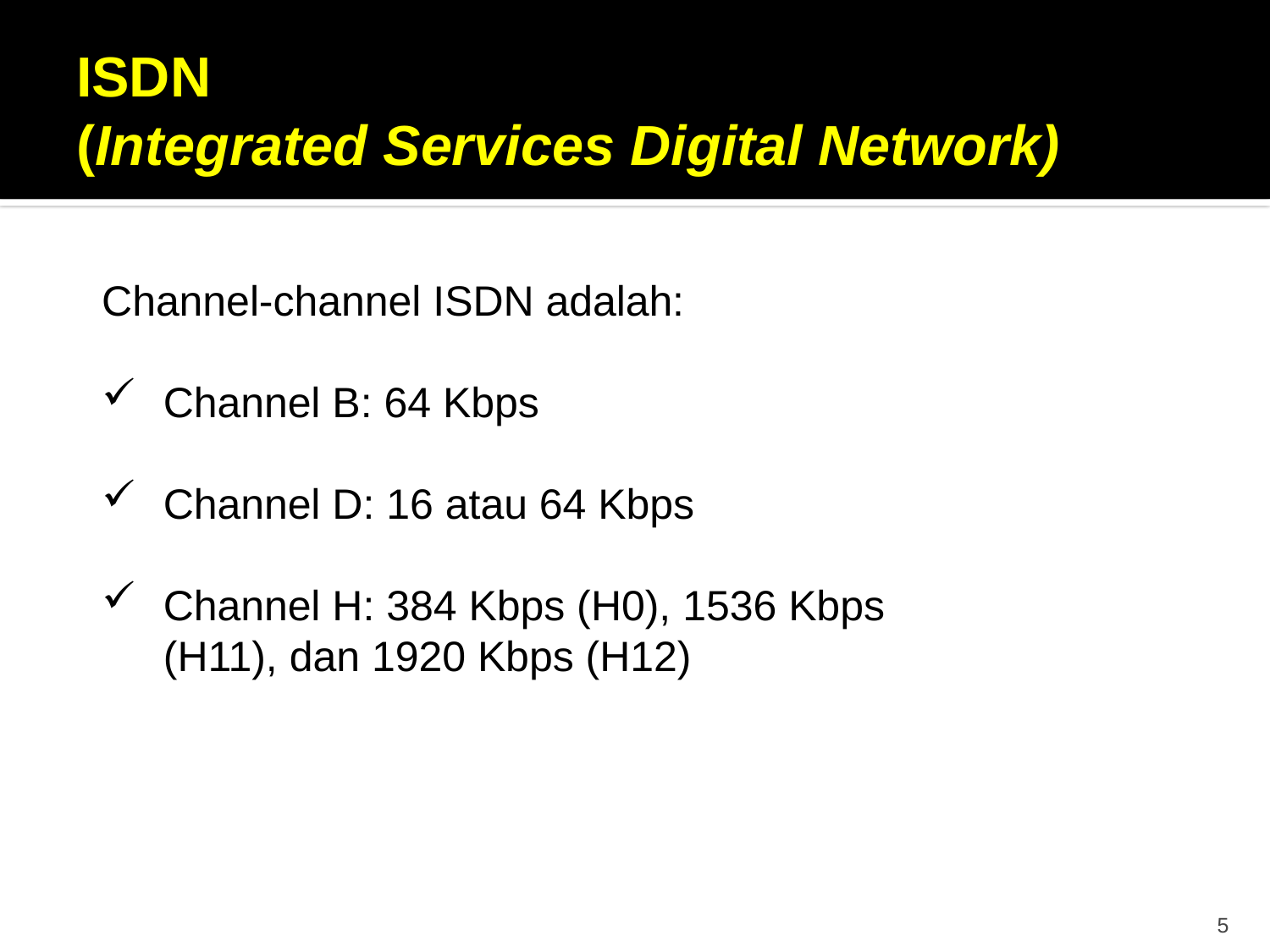

# ISDN (Integrated Services Digital Network)
Channel-channel ISDN adalah:

Channel B: 64 Kbps

Channel D: 16 atau 64 Kbps

Channel H: 384 Kbps (H0), 1536 Kbps (H11), dan 1920 Kbps (H12)
5